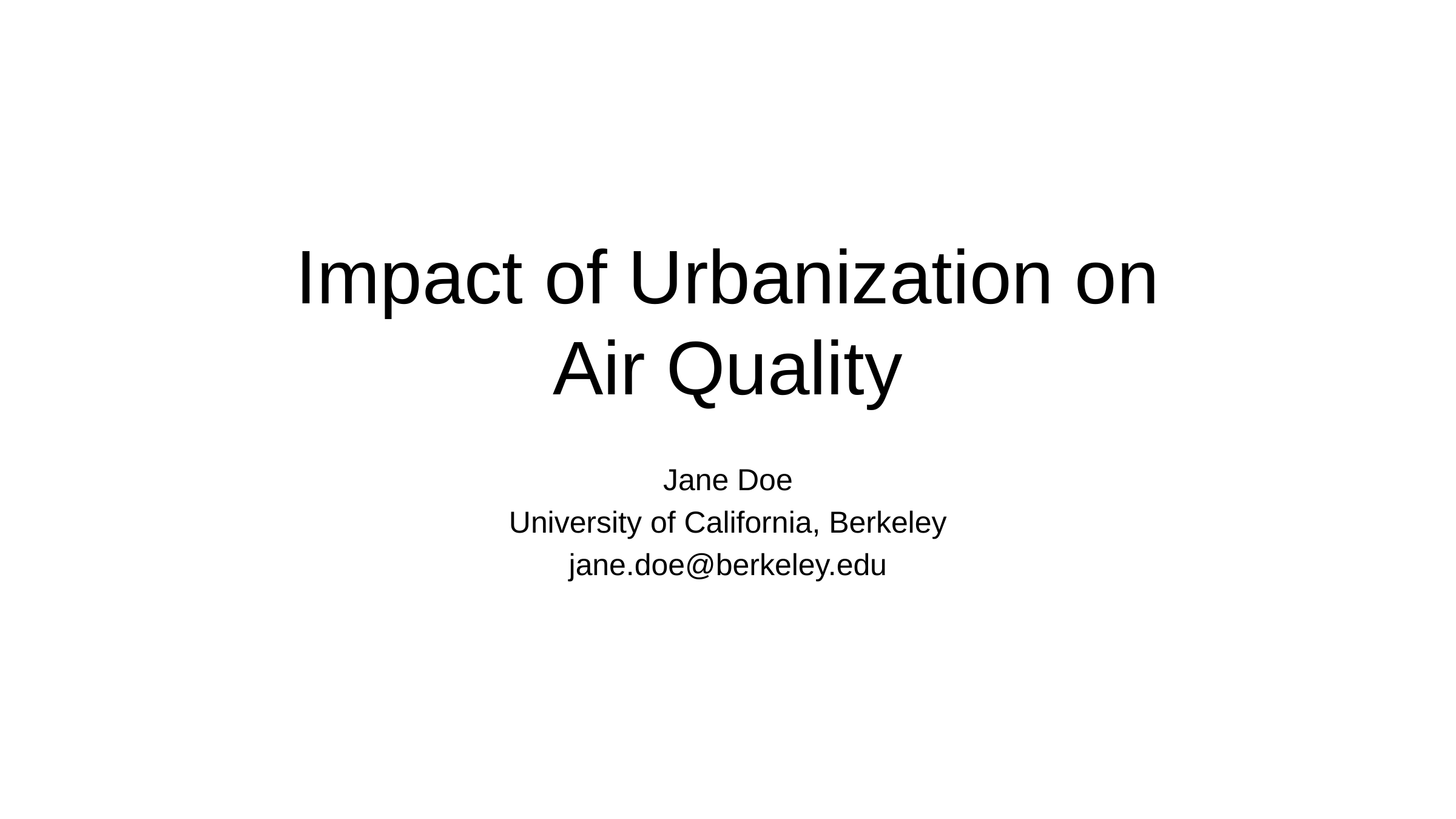

# Impact of Urbanization on Air Quality
Jane Doe
University of California, Berkeley
jane.doe@berkeley.edu